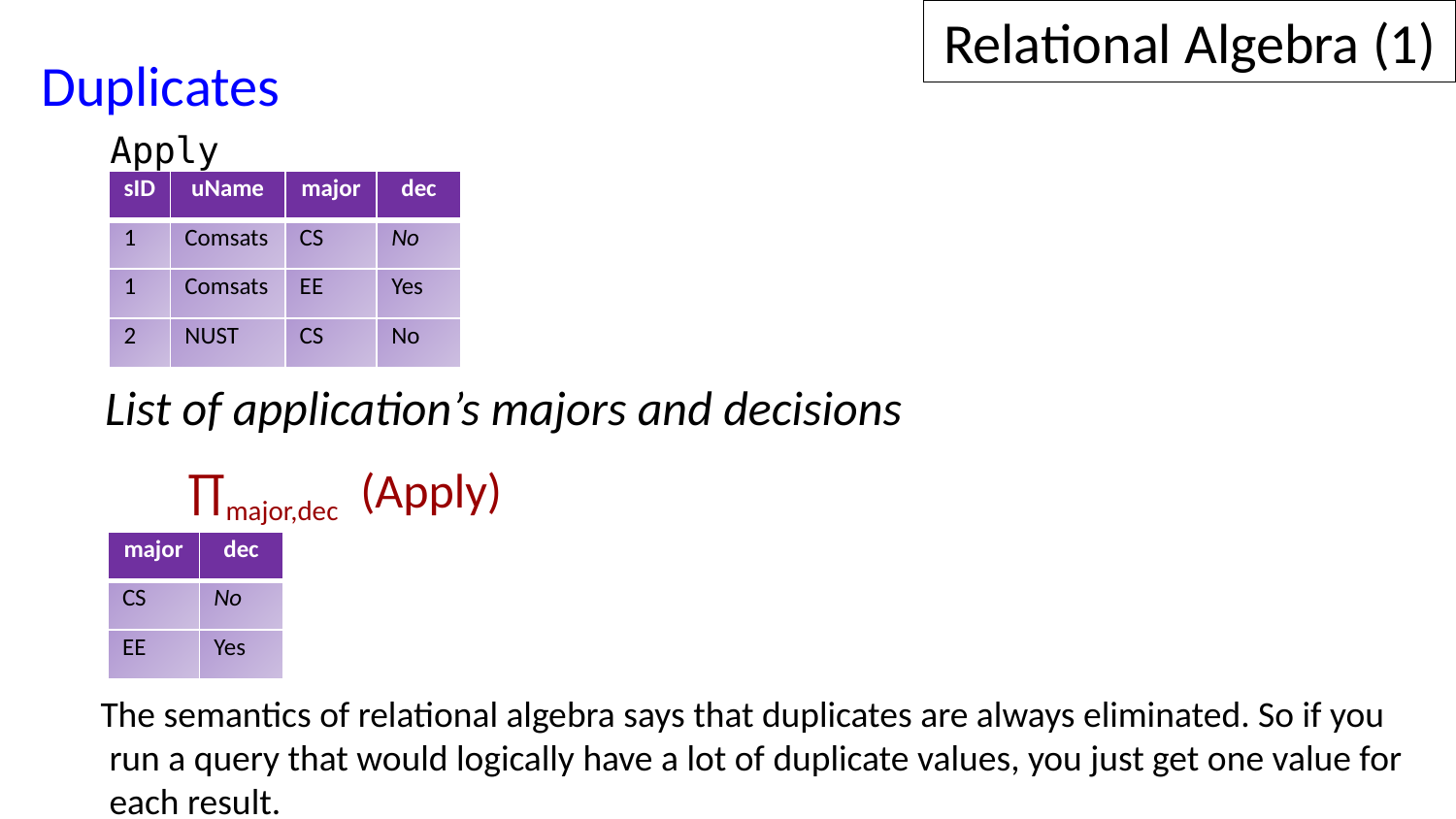

Relational Algebra (1)
Duplicates

List of application’s majors and decisions
	∏major,dec  (Apply)

The semantics of relational algebra says that duplicates are always eliminated. So if you run a query that would logically have a lot of duplicate values, you just get one value for each result.
Apply
| sID | uName | major | dec |
| --- | --- | --- | --- |
| 1 | Comsats | CS | No |
| 1 | Comsats | EE | Yes |
| 2 | NUST | CS | No |
| major | dec |
| --- | --- |
| CS | No |
| EE | Yes |